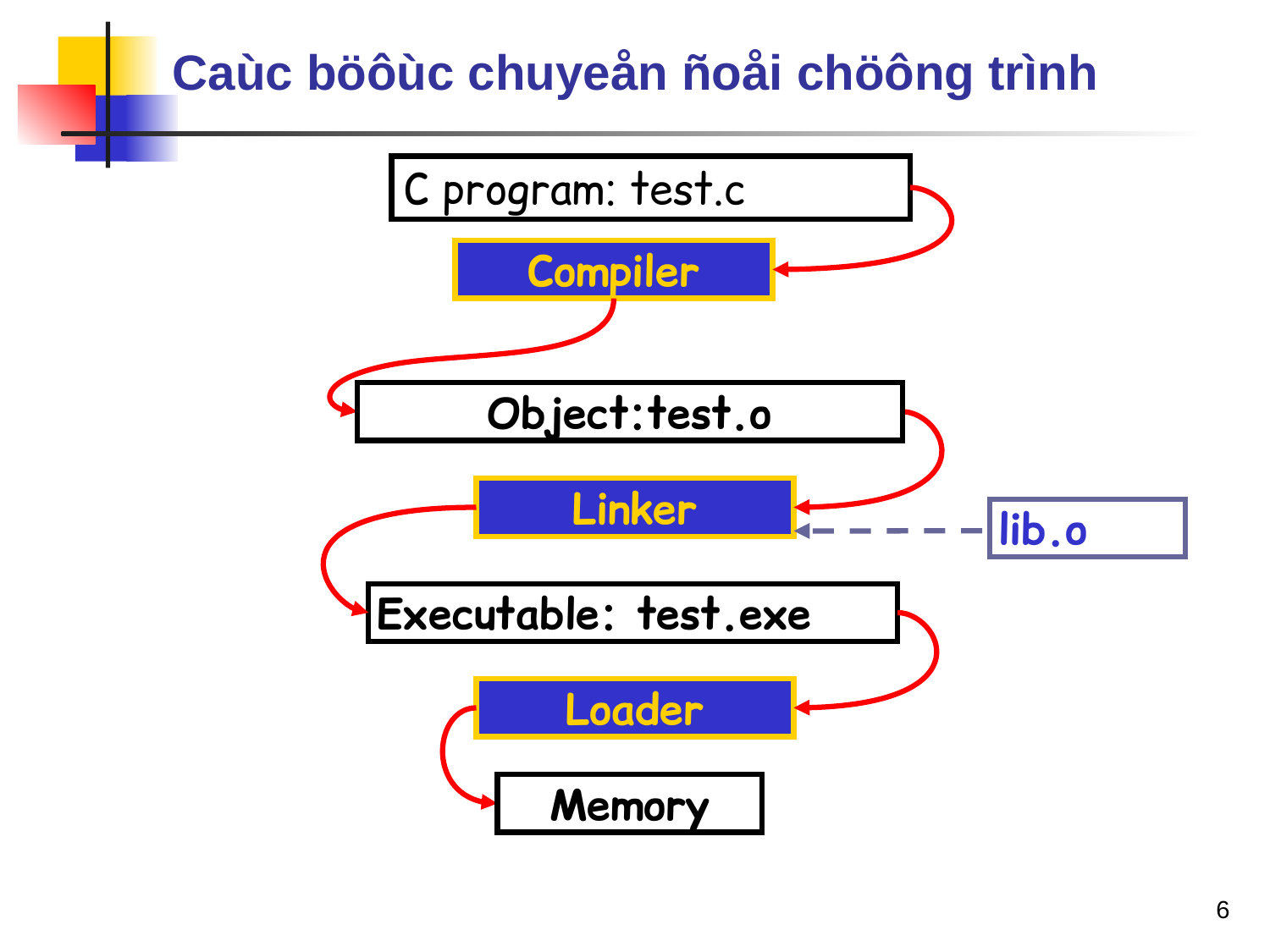

# Caùc böôùc chuyeån ñoåi chöông trình
C program: test.c
Compiler
Object:test.o
Linker
lib.o

Executable: test.exe
Loader
Memory
6